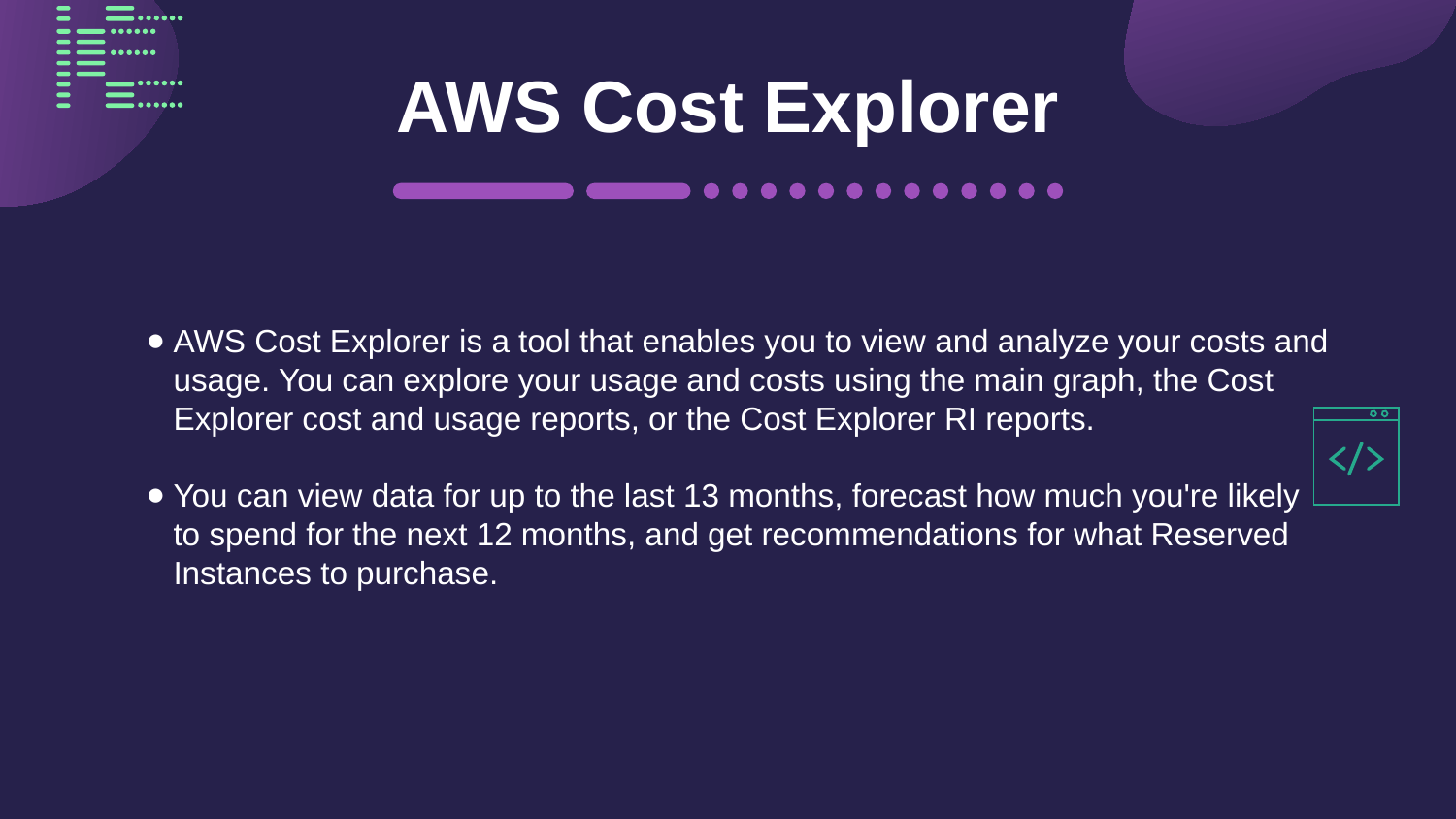

# AWS Cost Explorer

AWS Cost Explorer is a tool that enables you to view and analyze your costs and usage. You can explore your usage and costs using the main graph, the Cost Explorer cost and usage reports, or the Cost Explorer RI reports.

You can view data for up to the last 13 months, forecast how much you're likely to spend for the next 12 months, and get recommendations for what Reserved Instances to purchase.